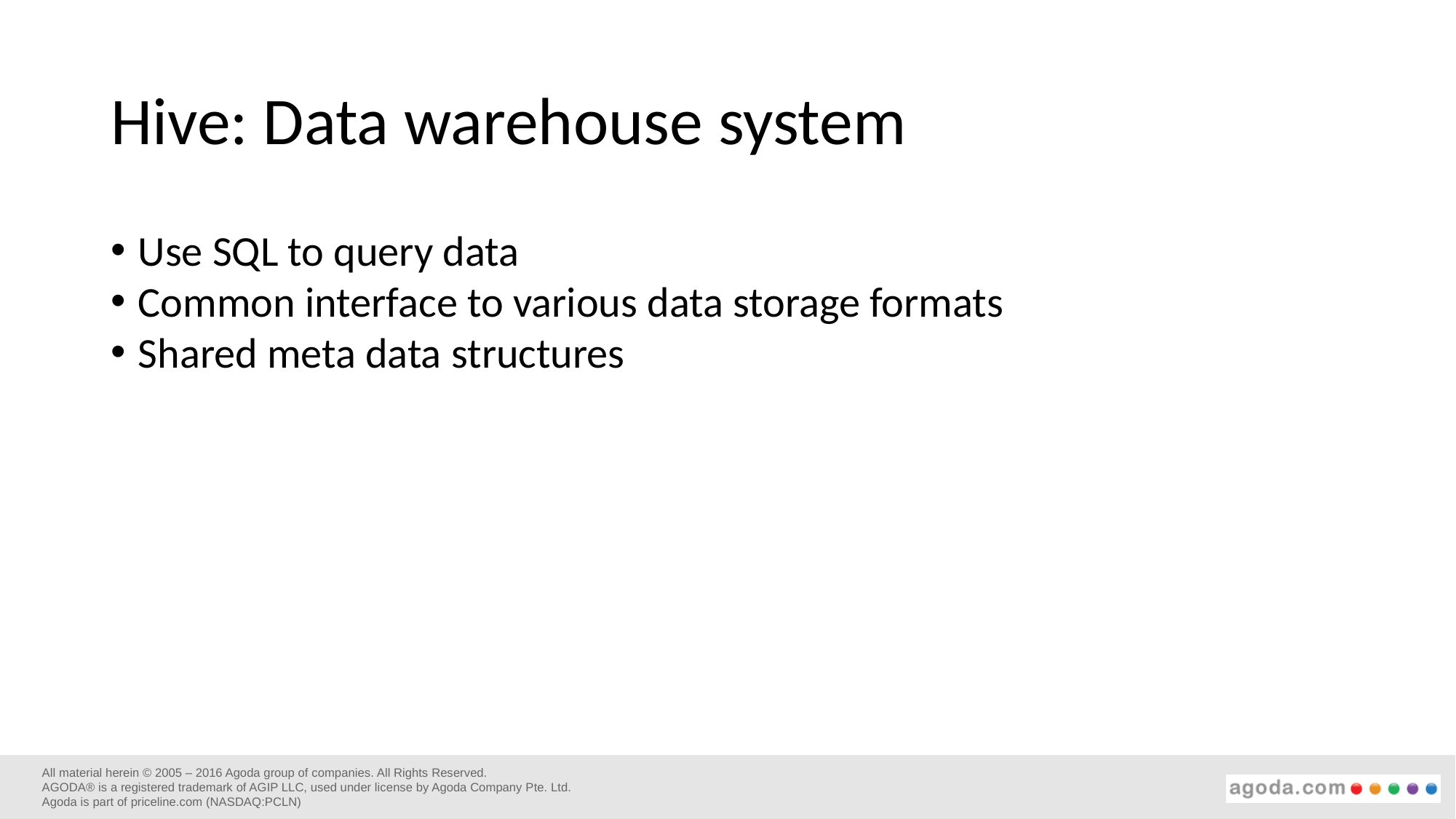

# Hive: Data warehouse system
Use SQL to query data
Common interface to various data storage formats
Shared meta data structures